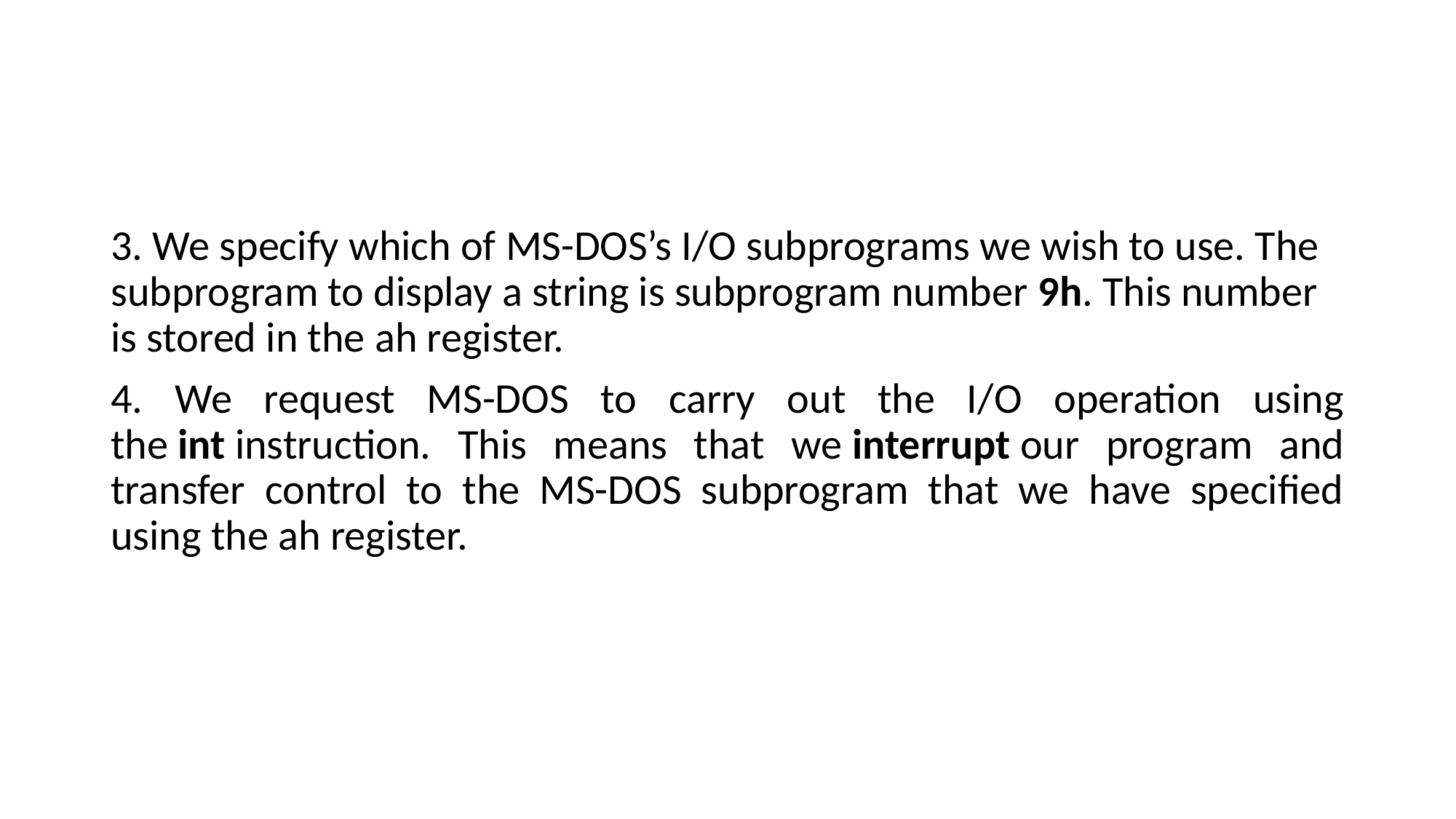

#
3. We specify which of MS-DOS’s I/O subprograms we wish to use. The subprogram to display a string is subprogram number 9h. This number is stored in the ah register.
4. We request MS-DOS to carry out the I/O operation using the int instruction. This means that we interrupt our program and transfer control to the MS-DOS subprogram that we have specified using the ah register.